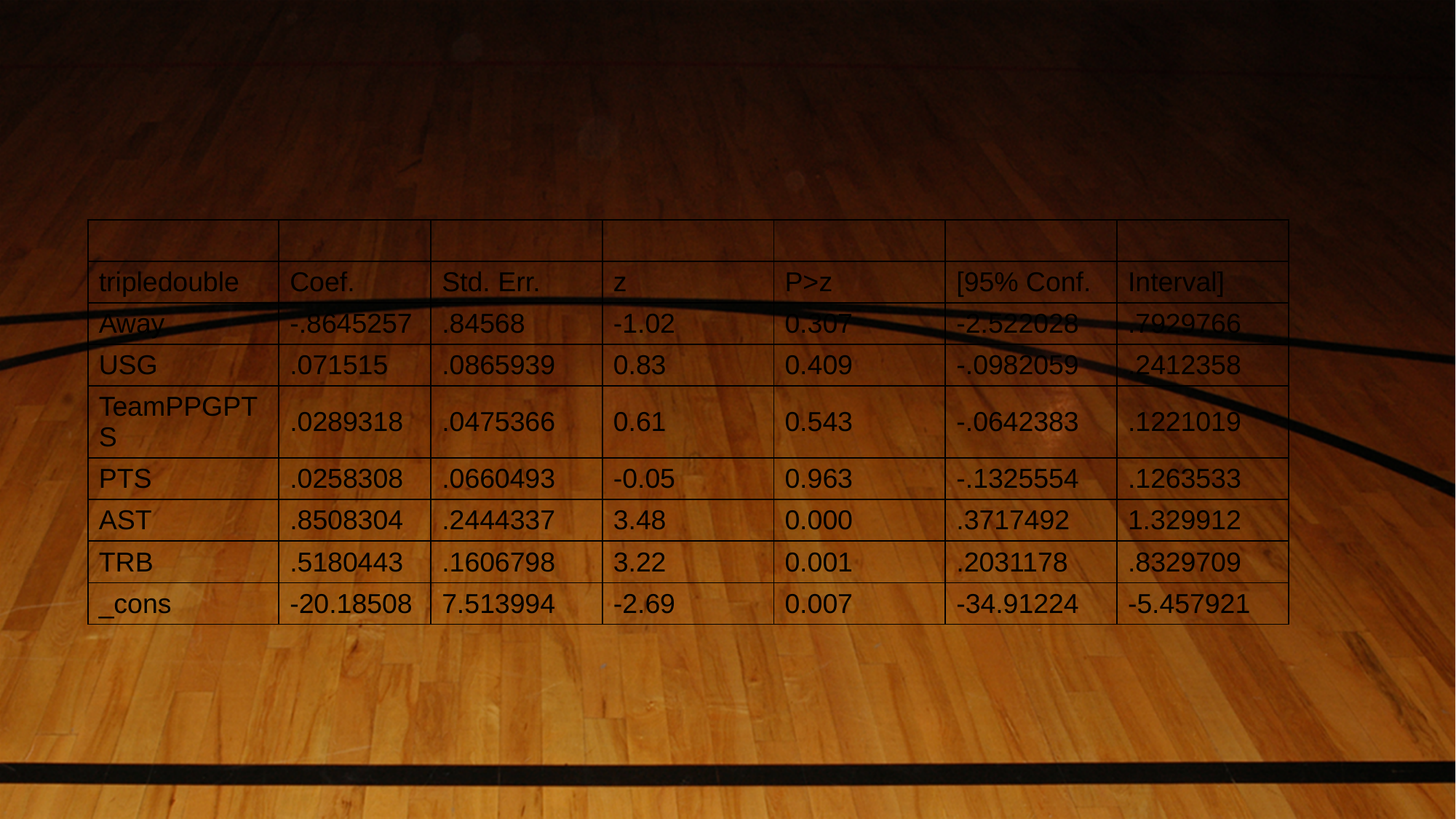

#
|  |  |  |  |  |  |  |
| --- | --- | --- | --- | --- | --- | --- |
| tripledouble | Coef. | Std. Err. | z | P>z | [95% Conf. | Interval] |
| Away | -.8645257 | .84568 | -1.02 | 0.307 | -2.522028 | .7929766 |
| USG | .071515 | .0865939 | 0.83 | 0.409 | -.0982059 | .2412358 |
| TeamPPGPTS | .0289318 | .0475366 | 0.61 | 0.543 | -.0642383 | .1221019 |
| PTS | .0258308 | .0660493 | -0.05 | 0.963 | -.1325554 | .1263533 |
| AST | .8508304 | .2444337 | 3.48 | 0.000 | .3717492 | 1.329912 |
| TRB | .5180443 | .1606798 | 3.22 | 0.001 | .2031178 | .8329709 |
| \_cons | -20.18508 | 7.513994 | -2.69 | 0.007 | -34.91224 | -5.457921 |